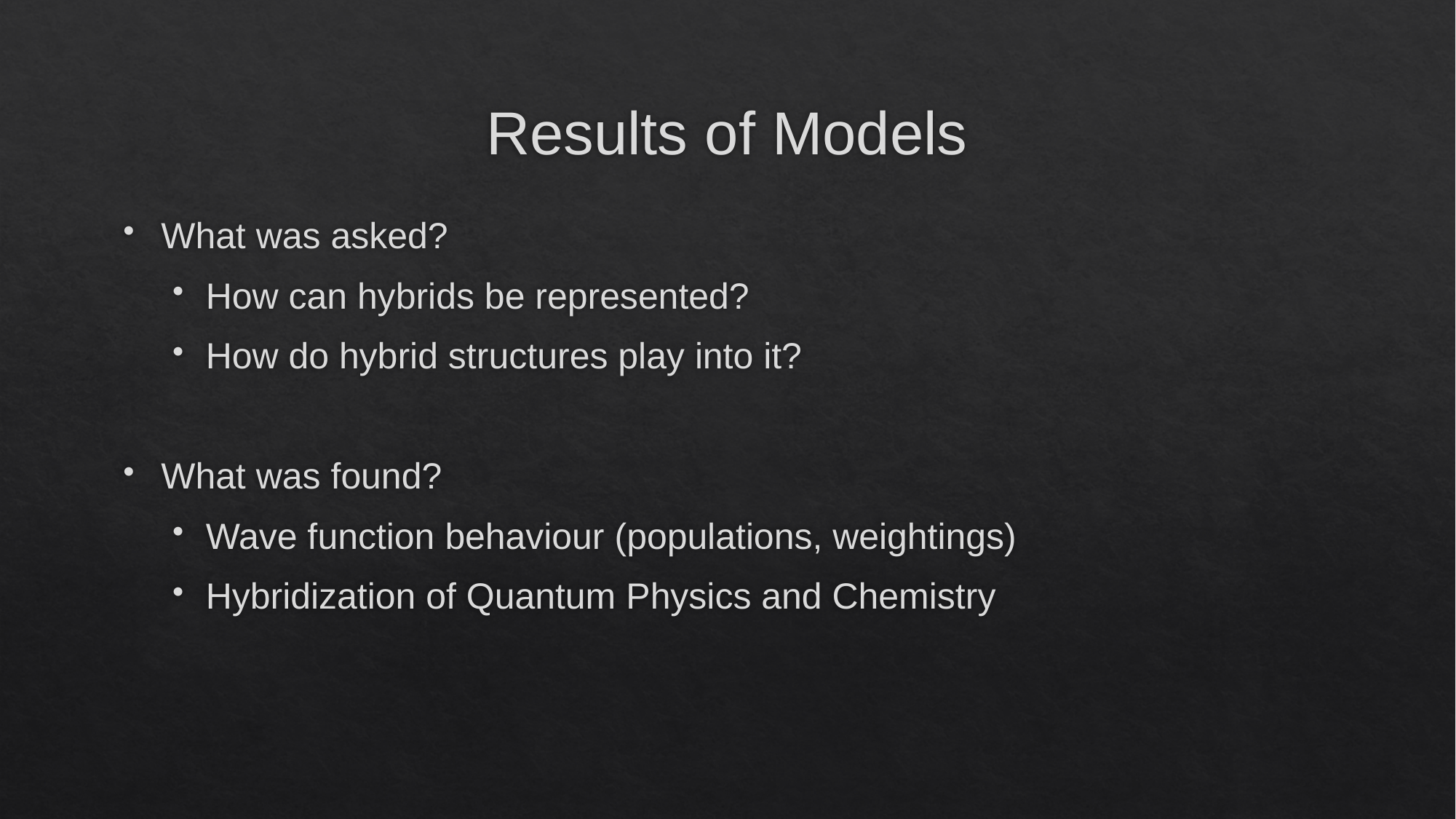

# Results of Models
What was asked?
How can hybrids be represented?
How do hybrid structures play into it?

What was found?
Wave function behaviour (populations, weightings)
Hybridization of Quantum Physics and Chemistry